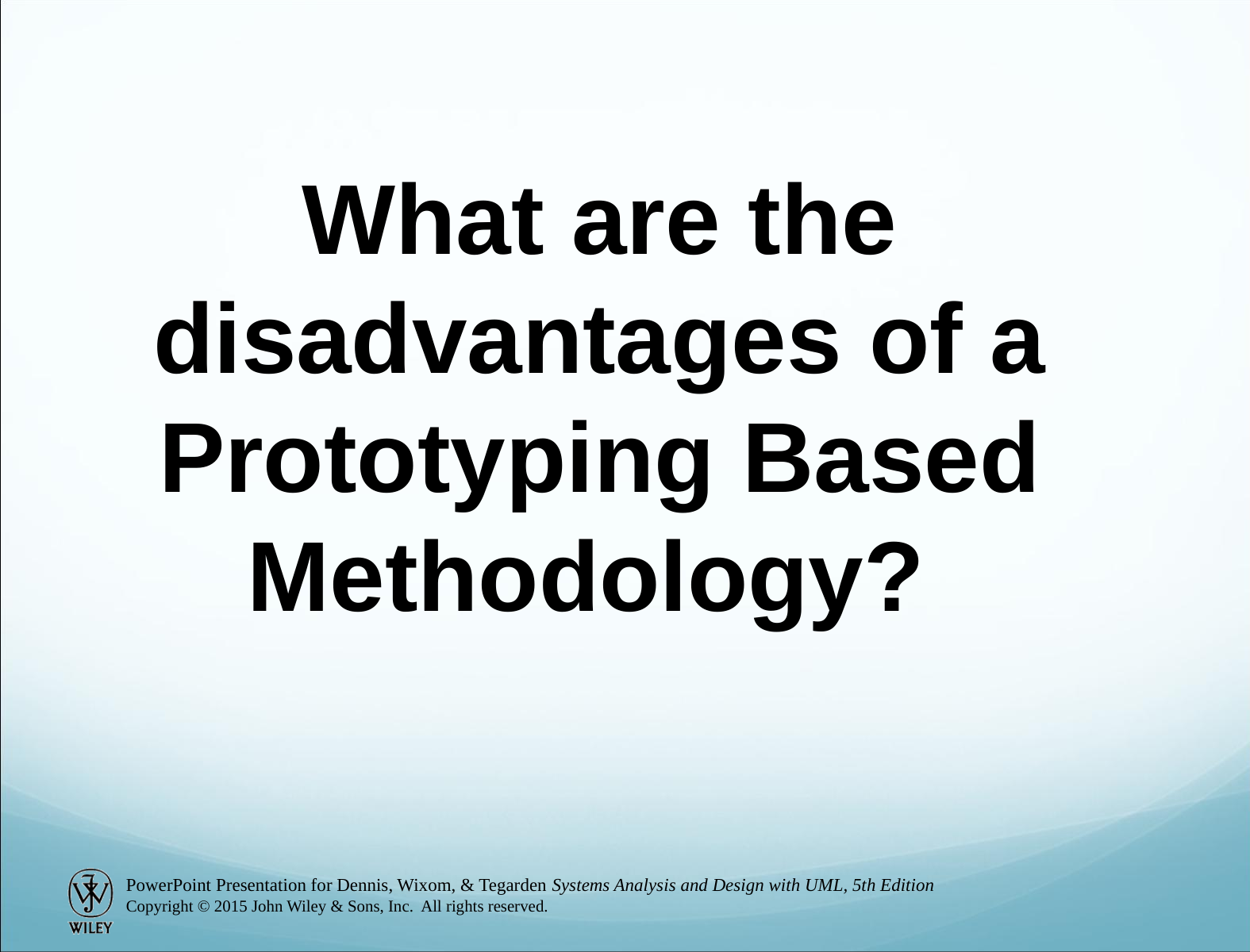

What are the disadvantages of a Prototyping Based Methodology?